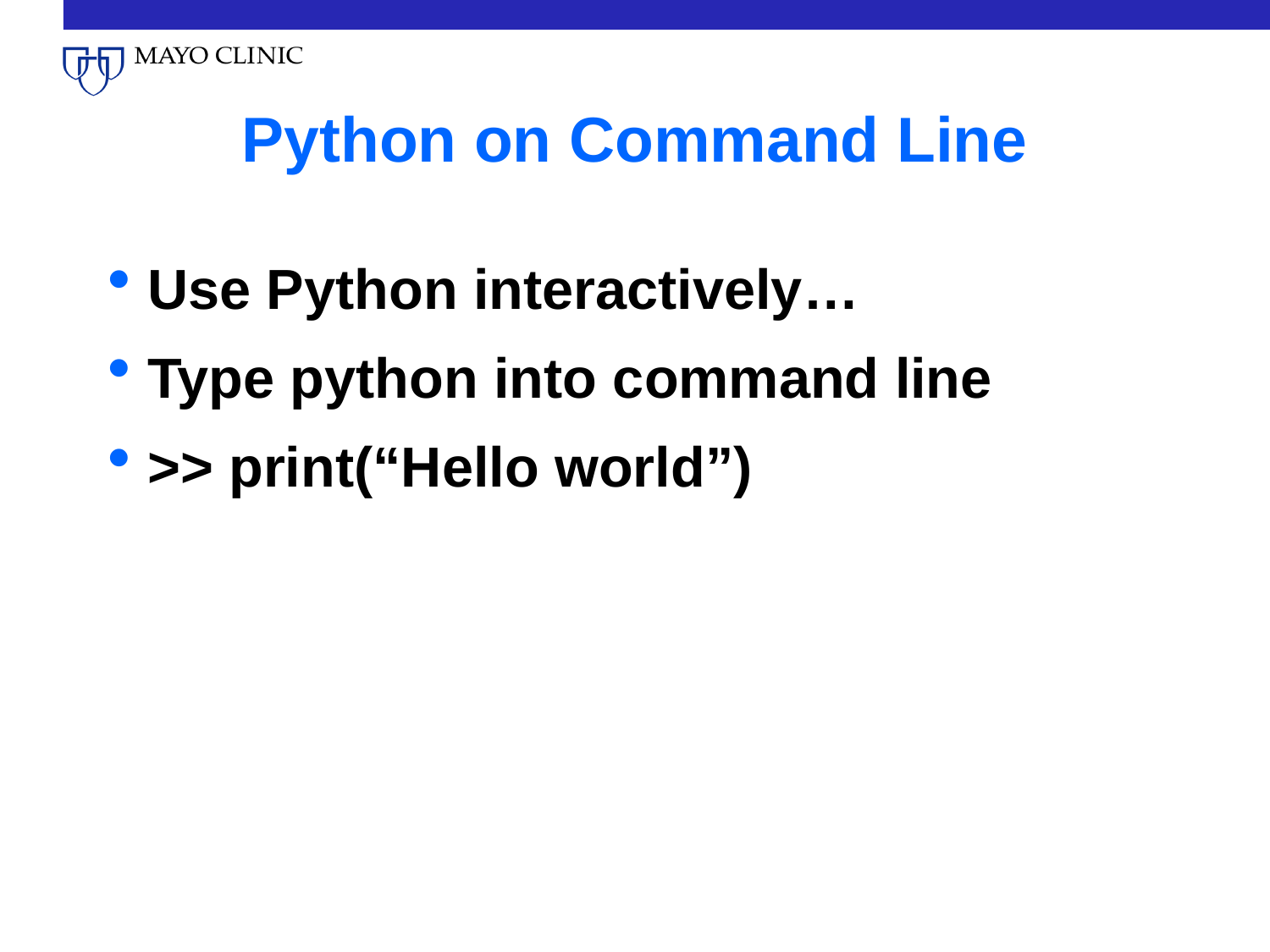

# Python on Command Line
Use Python interactively…
Type python into command line
>> print(“Hello world”)